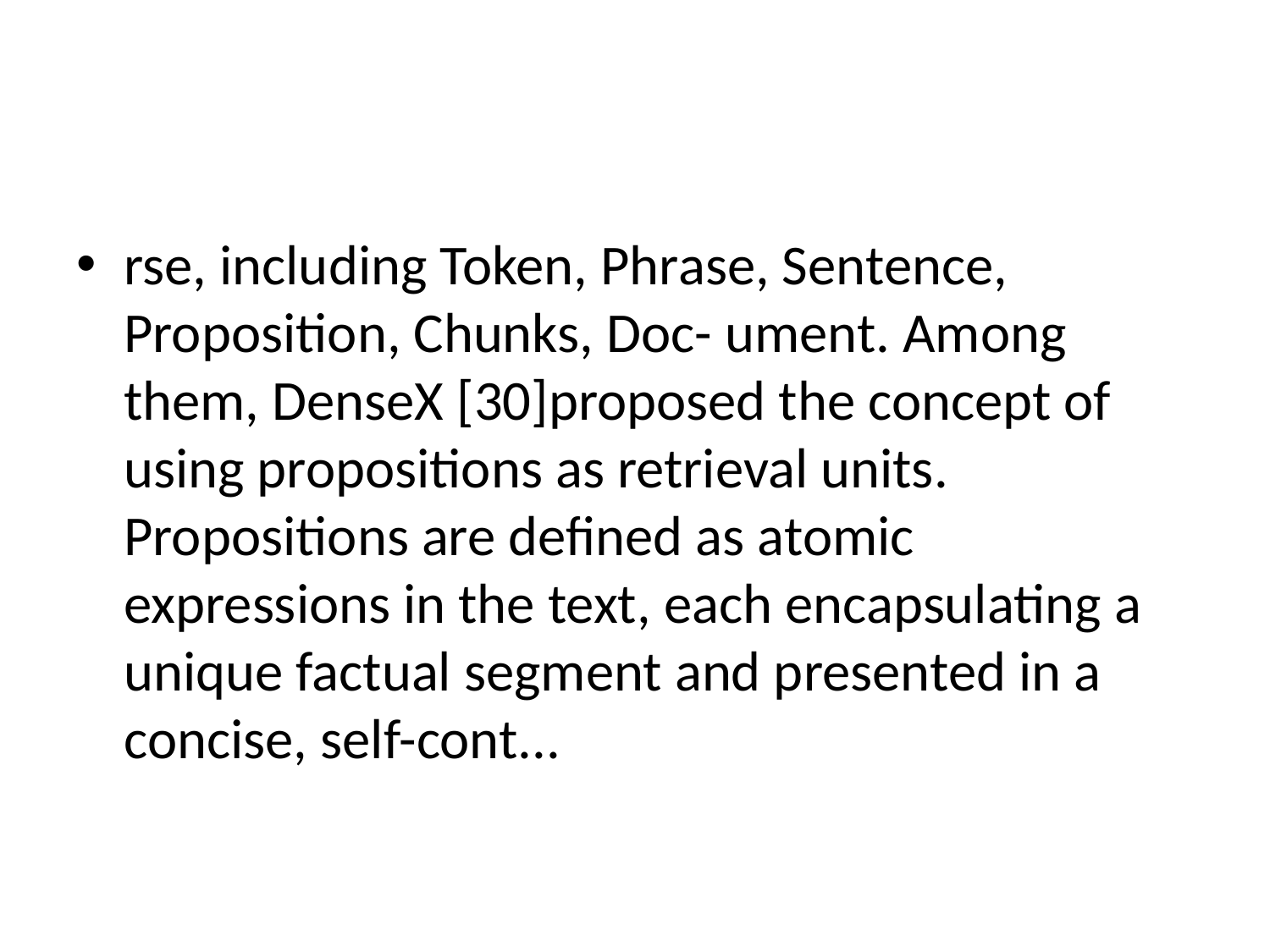

#
rse, including Token, Phrase, Sentence, Proposition, Chunks, Doc- ument. Among them, DenseX [30]proposed the concept of using propositions as retrieval units. Propositions are defined as atomic expressions in the text, each encapsulating a unique factual segment and presented in a concise, self-cont...